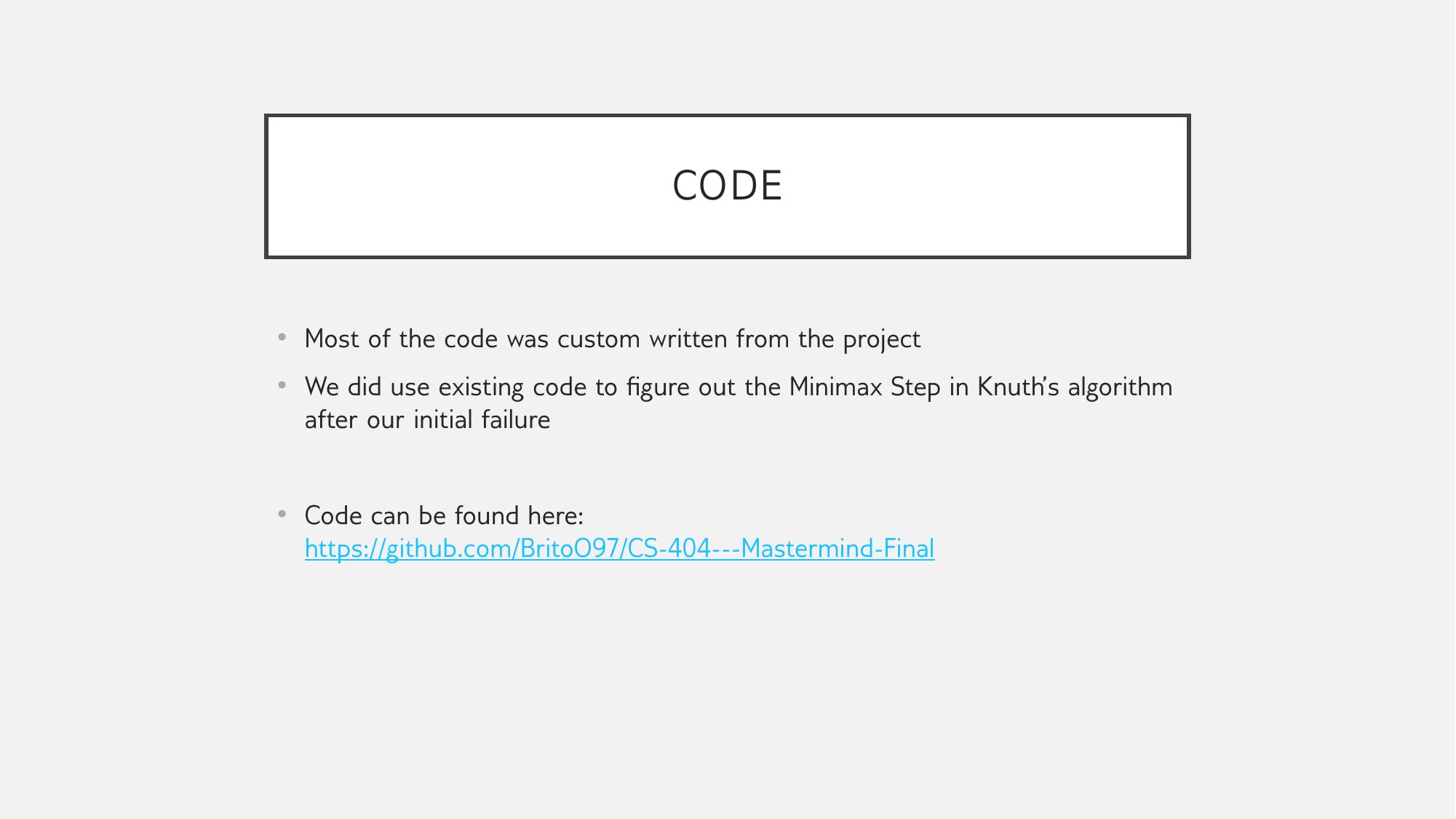

# Code
Most of the code was custom written from the project
We did use existing code to figure out the Minimax Step in Knuth’s algorithm after our initial failure

Code can be found here: https://github.com/BritoO97/CS-404---Mastermind-Final